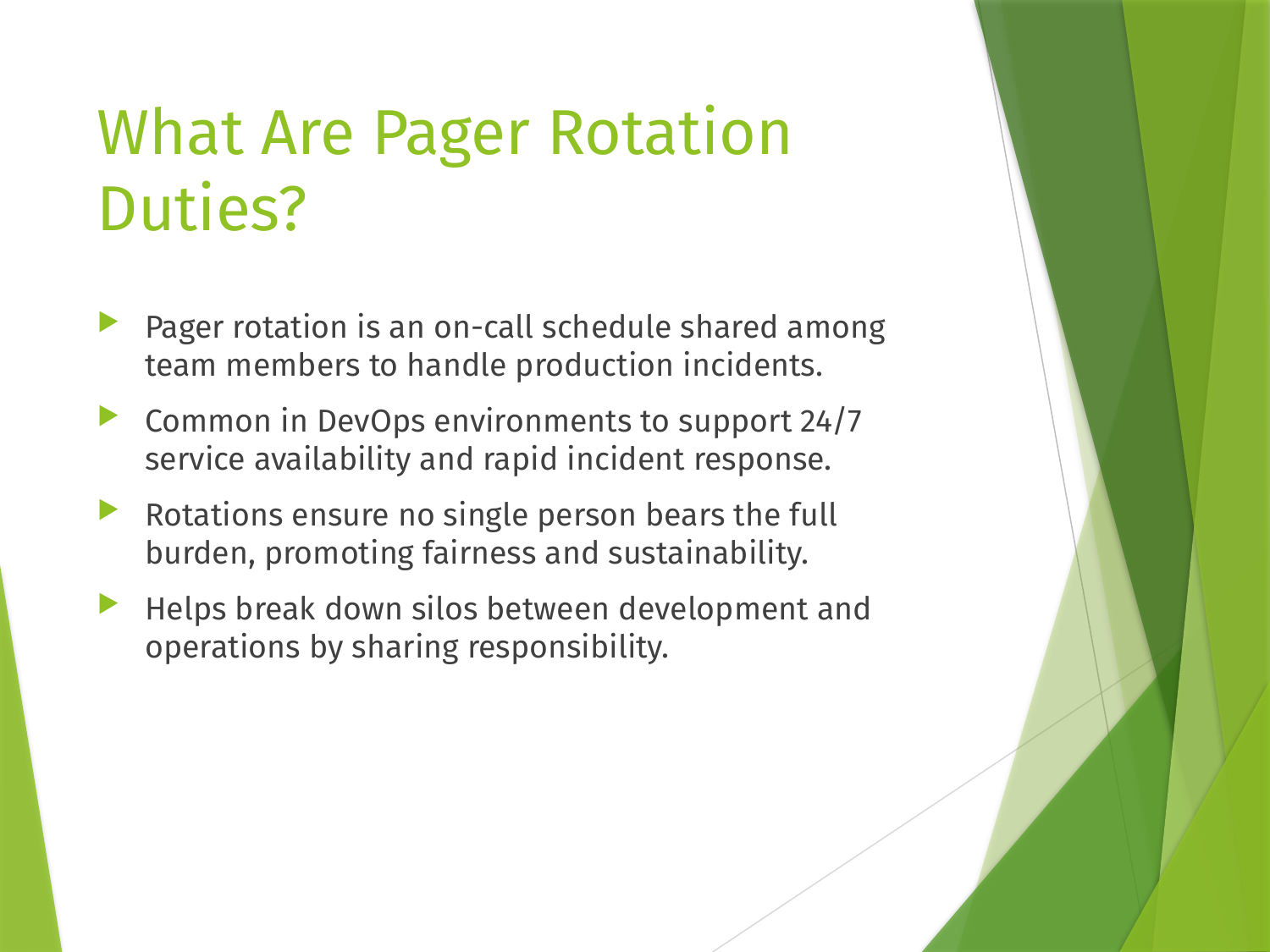

# What Are Pager Rotation Duties?
Pager rotation is an on-call schedule shared among team members to handle production incidents.
Common in DevOps environments to support 24/7 service availability and rapid incident response.
Rotations ensure no single person bears the full burden, promoting fairness and sustainability.
Helps break down silos between development and operations by sharing responsibility.